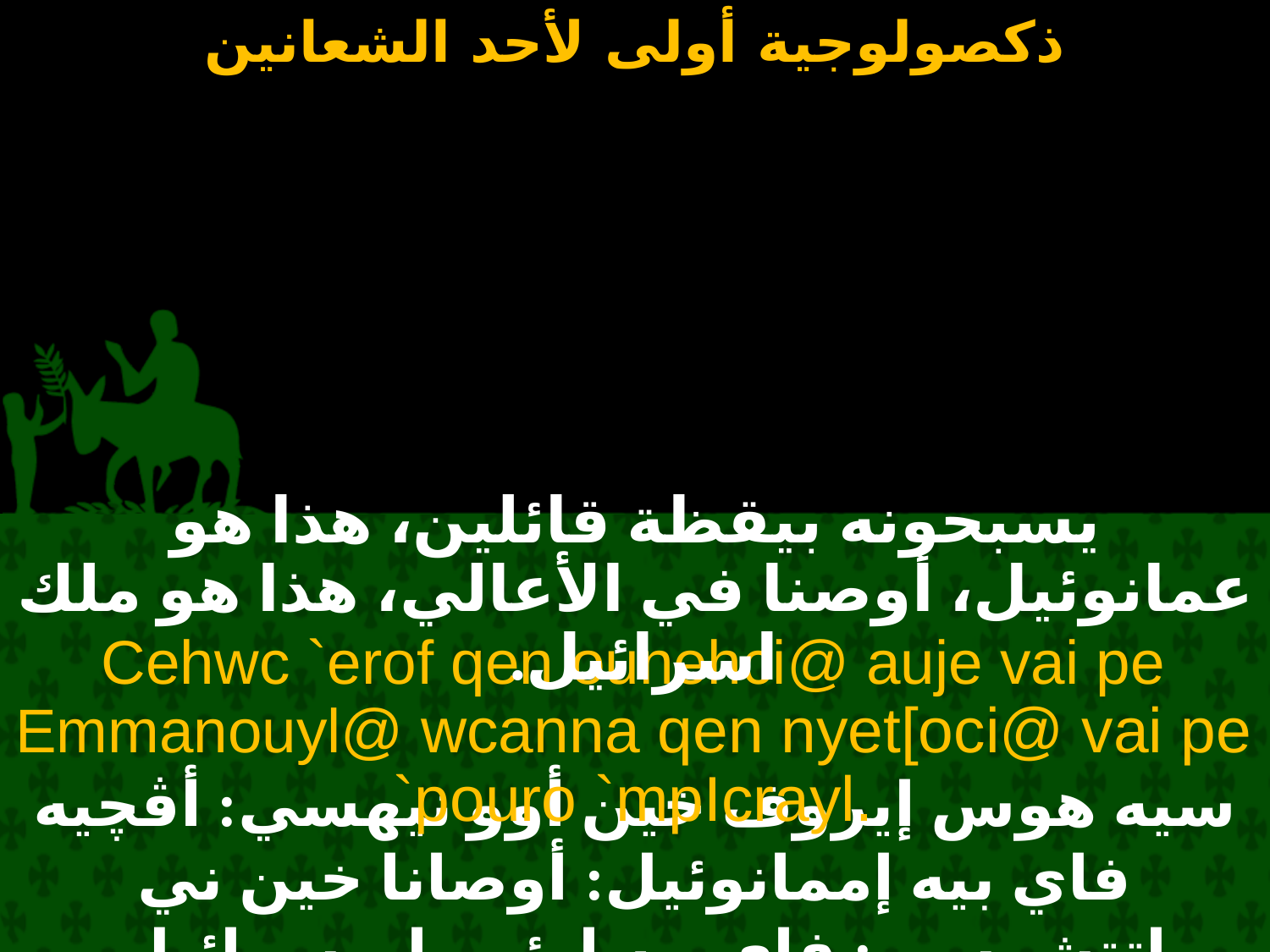

#
يسبحونه بيقظة قائلين، هذا هو عمانوئيل، أوصنا في الأعالي، هذا هو ملك اسرائيل.
Cehwc `erof qen ounehci@ auje vai pe Emmanouyl@ wcanna qen nyet[oci@ vai pe `pouro `mpIcrayl.
سيه هوس إيروف خين أوو نيهسي: أڤچيه فاي بيه إممانوئيل: أوصانا خين ني إتتشوسي: فاي بيه ابؤرو امبسرائيل.